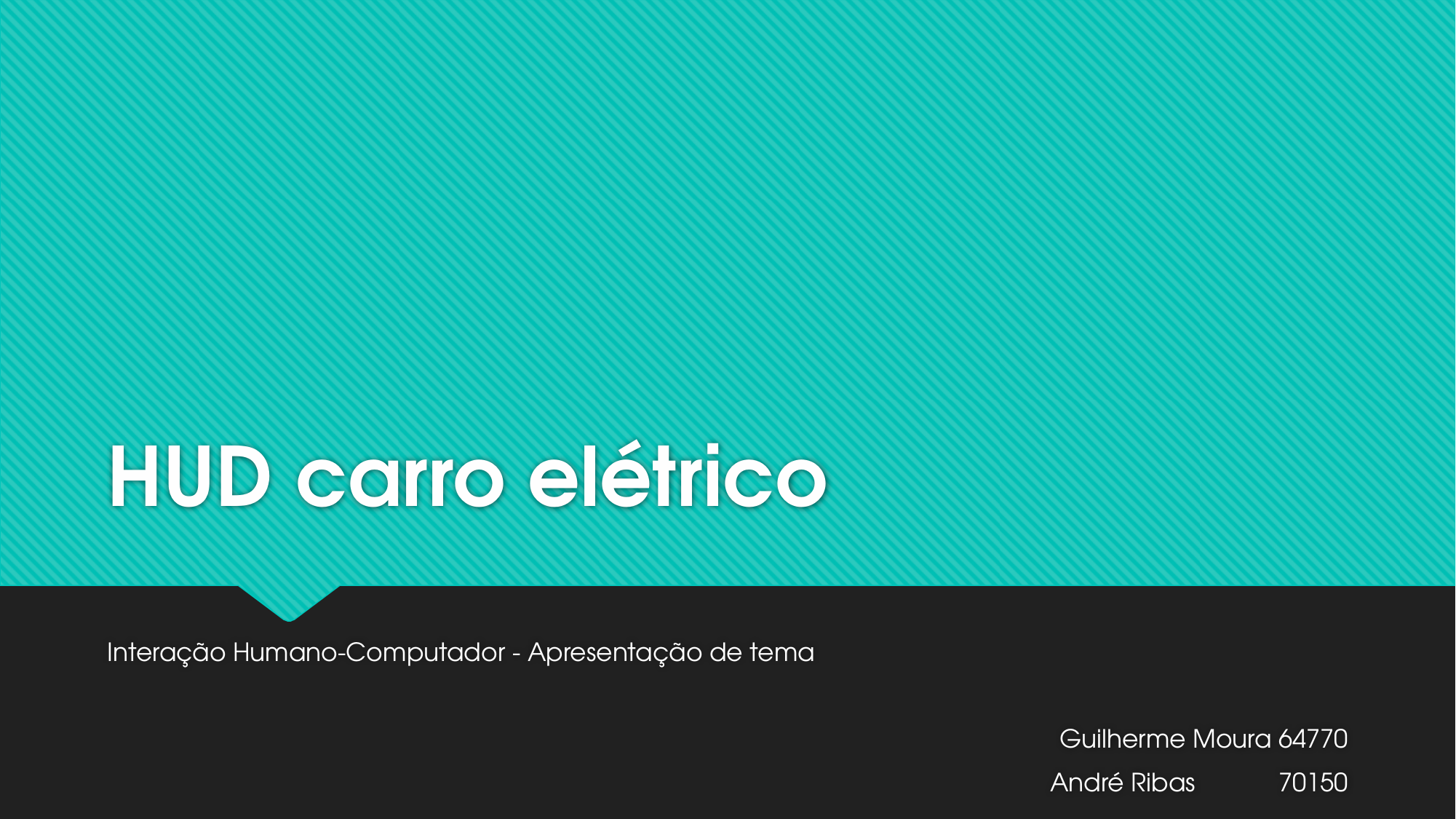

# HUD carro elétrico
Interação Humano-Computador - Apresentação de tema

Guilherme Moura 64770
André Ribas	    70150